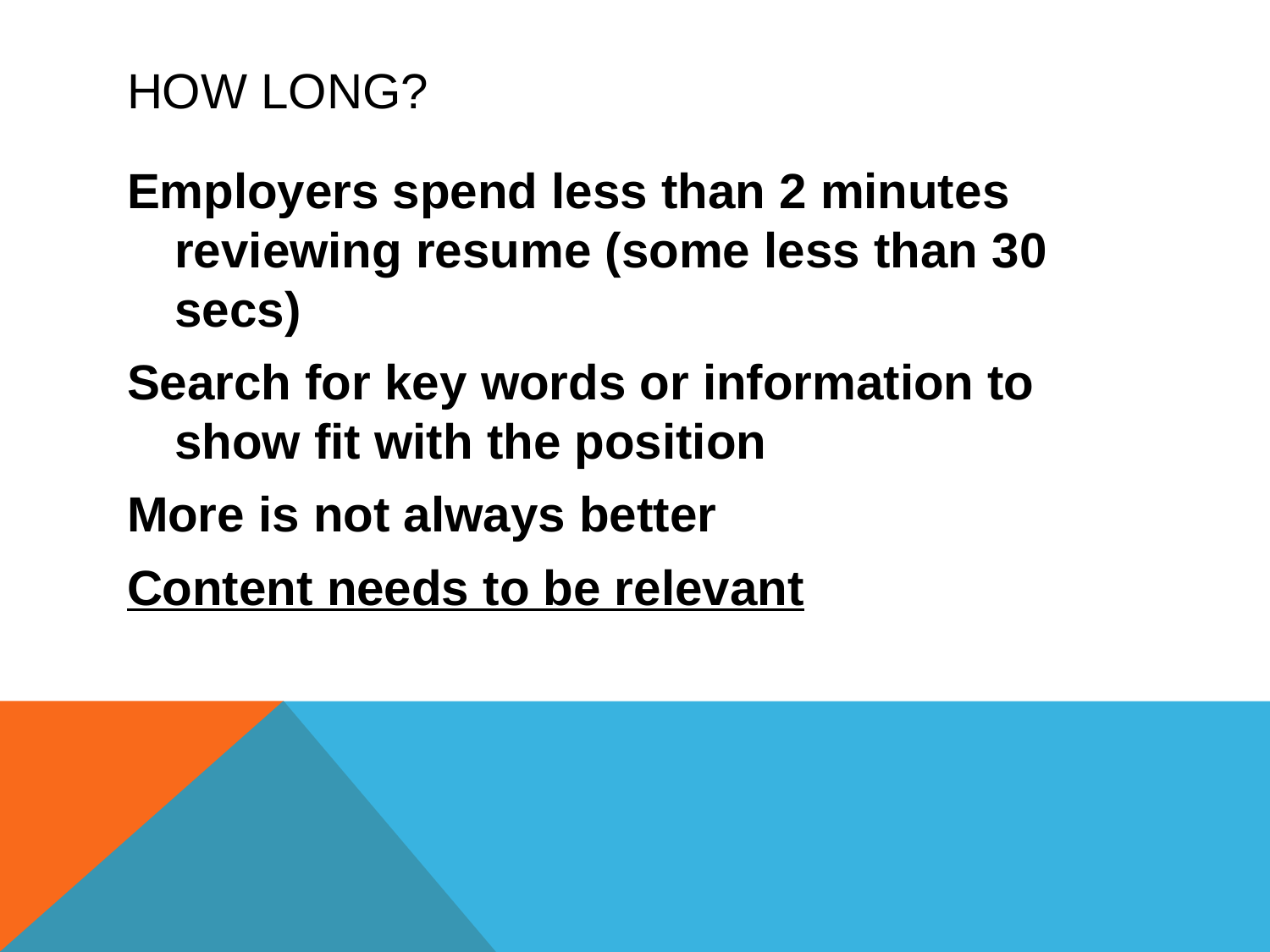

# How Long?
Employers spend less than 2 minutes reviewing resume (some less than 30 secs)
Search for key words or information to show fit with the position
More is not always better
Content needs to be relevant